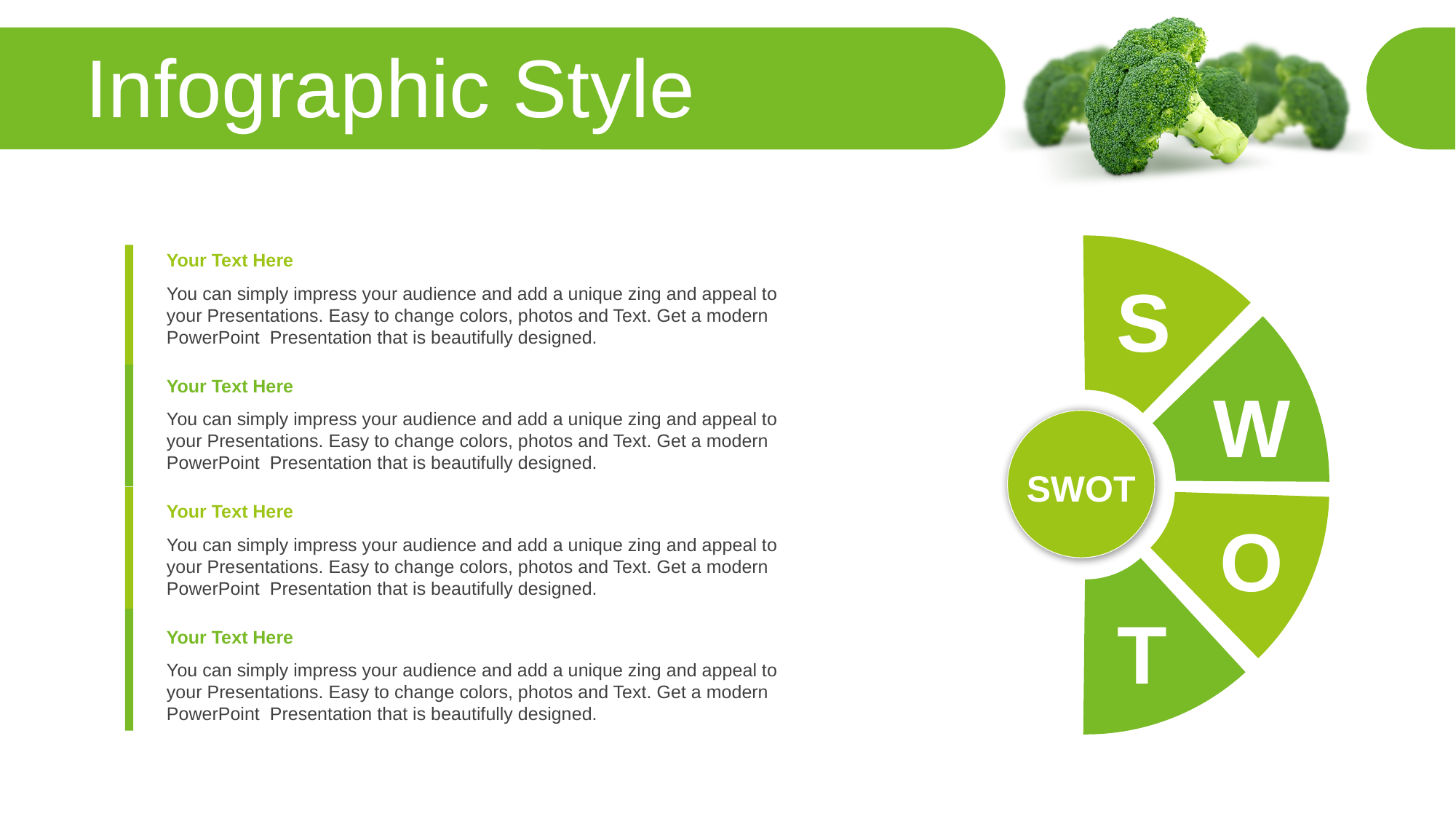

Infographic Style

Your Text Here
You can simply impress your audience and add a unique zing and appeal to your Presentations. Easy to change colors, photos and Text. Get a modern PowerPoint  Presentation that is beautifully designed.

S
Your Text Here
You can simply impress your audience and add a unique zing and appeal to your Presentations. Easy to change colors, photos and Text. Get a modern PowerPoint  Presentation that is beautifully designed.
W

SWOT
Your Text Here
You can simply impress your audience and add a unique zing and appeal to your Presentations. Easy to change colors, photos and Text. Get a modern PowerPoint  Presentation that is beautifully designed.
O
T
Your Text Here
You can simply impress your audience and add a unique zing and appeal to your Presentations. Easy to change colors, photos and Text. Get a modern PowerPoint  Presentation that is beautifully designed.